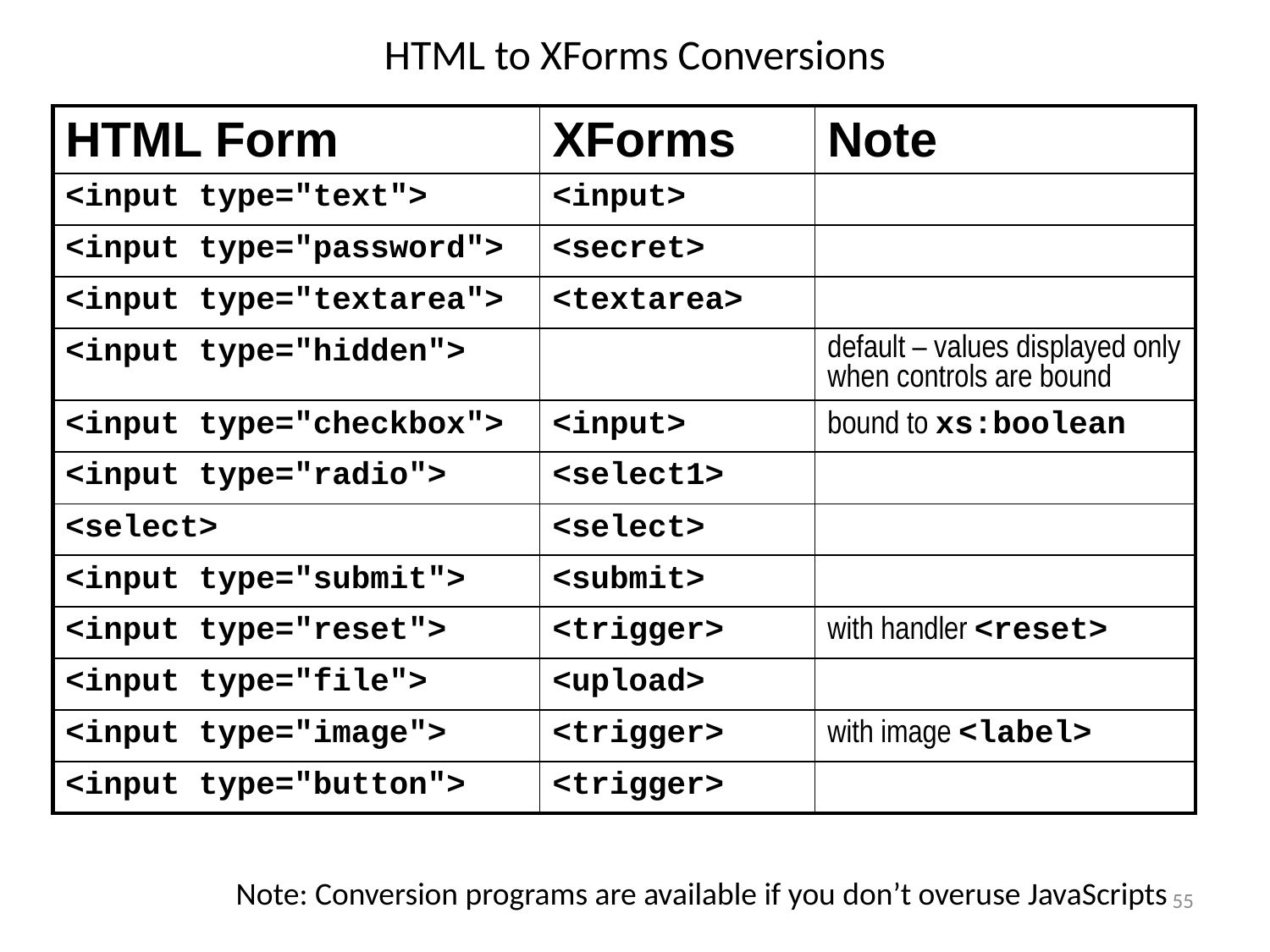

# HTML to XForms Conversions
| HTML Form | XForms | Note |
| --- | --- | --- |
| <input type="text"> | <input> |  |
| <input type="password"> | <secret> |  |
| <input type="textarea"> | <textarea> |  |
| <input type="hidden"> |  | default – values displayed only when controls are bound |
| <input type="checkbox"> | <input> | bound to xs:boolean |
| <input type="radio"> | <select1> |  |
| <select> | <select> |  |
| <input type="submit"> | <submit> |  |
| <input type="reset"> | <trigger> | with handler <reset> |
| <input type="file"> | <upload> |  |
| <input type="image"> | <trigger> | with image <label> |
| <input type="button"> | <trigger> |  |
55
Note: Conversion programs are available if you don’t overuse JavaScripts